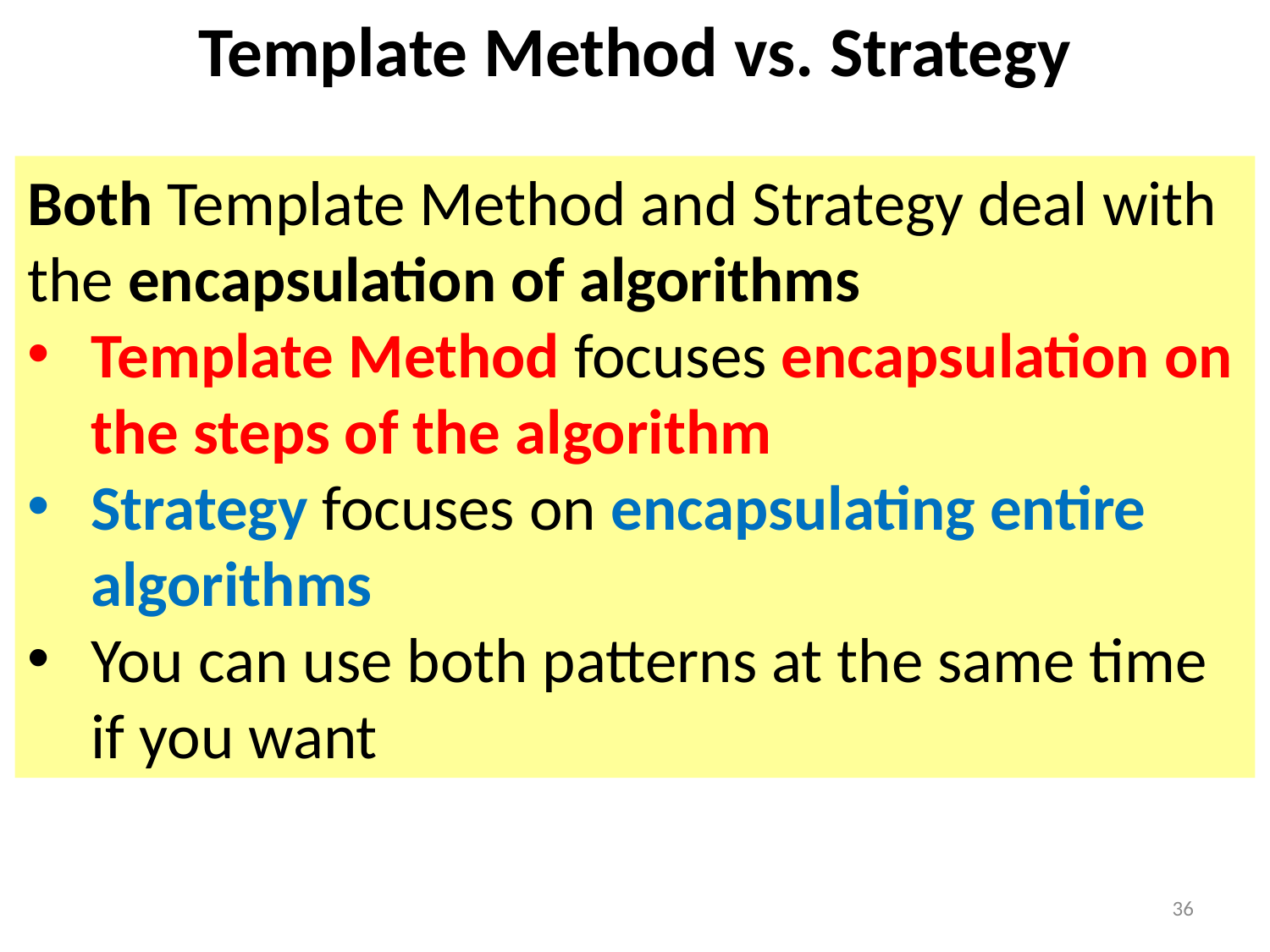

Template Method vs. Strategy
Both Template Method and Strategy deal with the encapsulation of algorithms
Template Method focuses encapsulation on the steps of the algorithm
Strategy focuses on encapsulating entire algorithms
You can use both patterns at the same time if you want
36